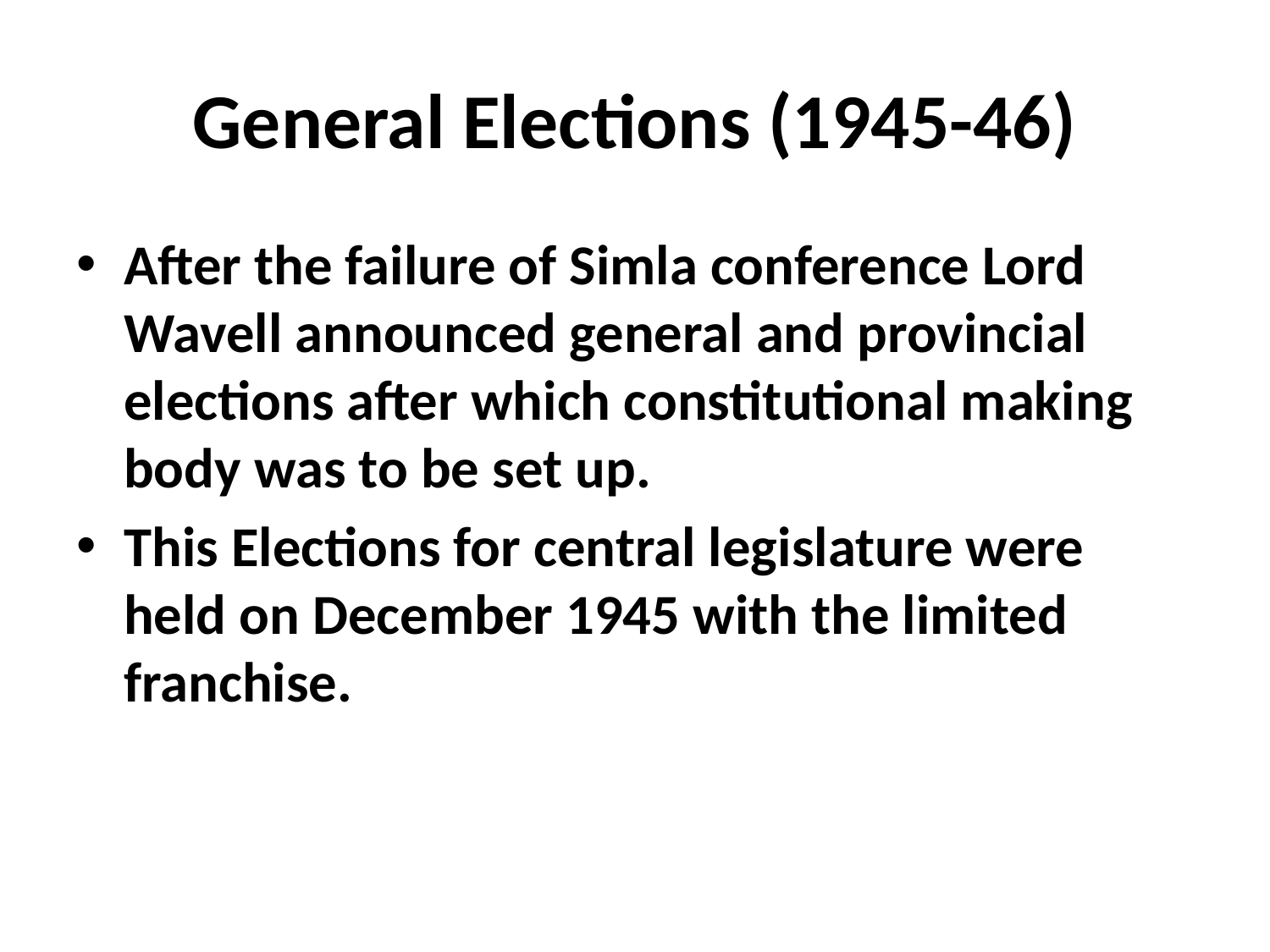

# General Elections (1945-46)
After the failure of Simla conference Lord Wavell announced general and provincial elections after which constitutional making body was to be set up.
This Elections for central legislature were held on December 1945 with the limited franchise.